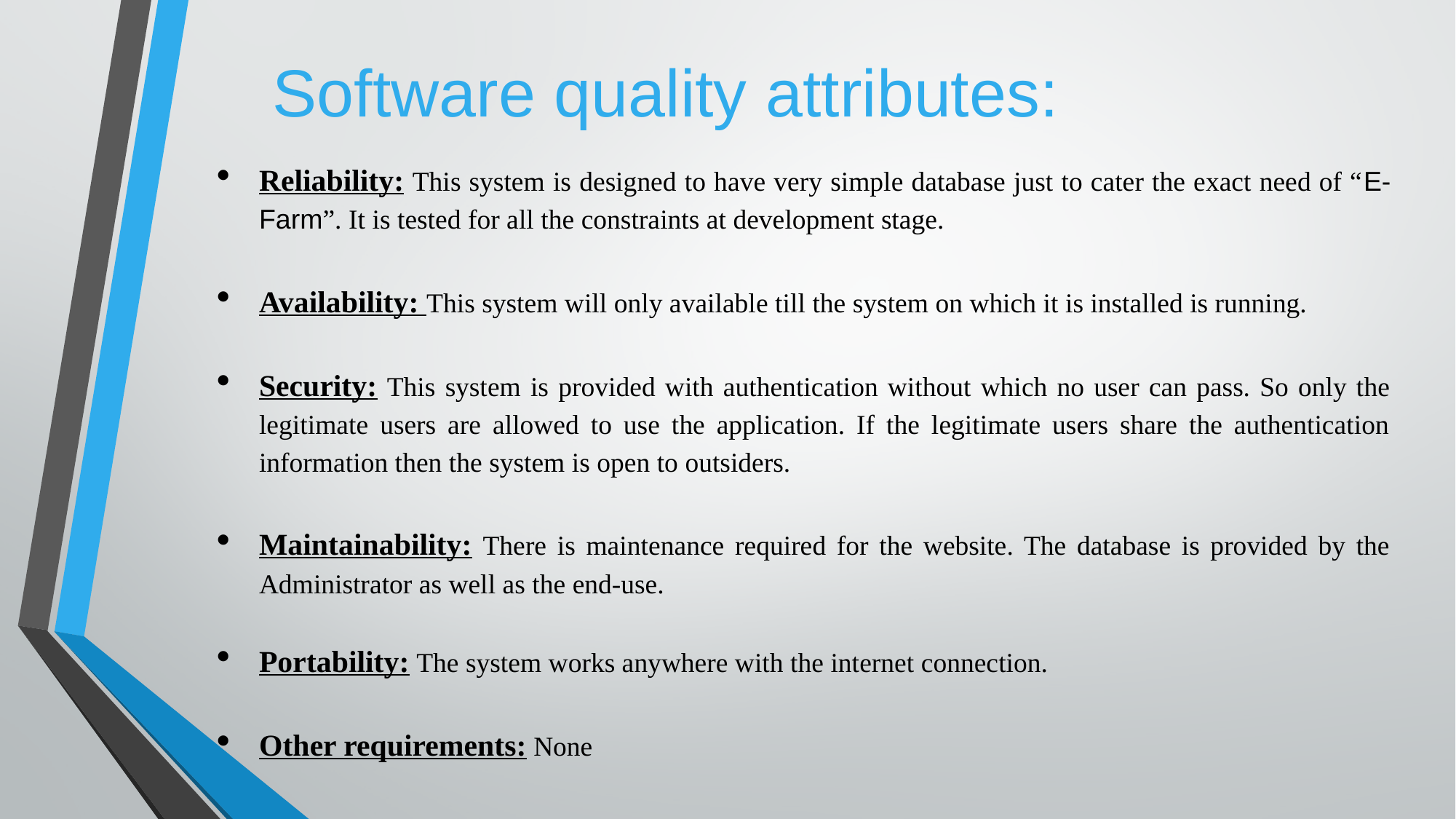

Software quality attributes:

Reliability: This system is designed to have very simple database just to cater the exact need of “E-Farm”. It is tested for all the constraints at development stage.

Availability: This system will only available till the system on which it is installed is running.

Security: This system is provided with authentication without which no user can pass. So only the legitimate users are allowed to use the application. If the legitimate users share the authentication information then the system is open to outsiders.

Maintainability: There is maintenance required for the website. The database is provided by the Administrator as well as the end-use.

Portability: The system works anywhere with the internet connection.

Other requirements: None